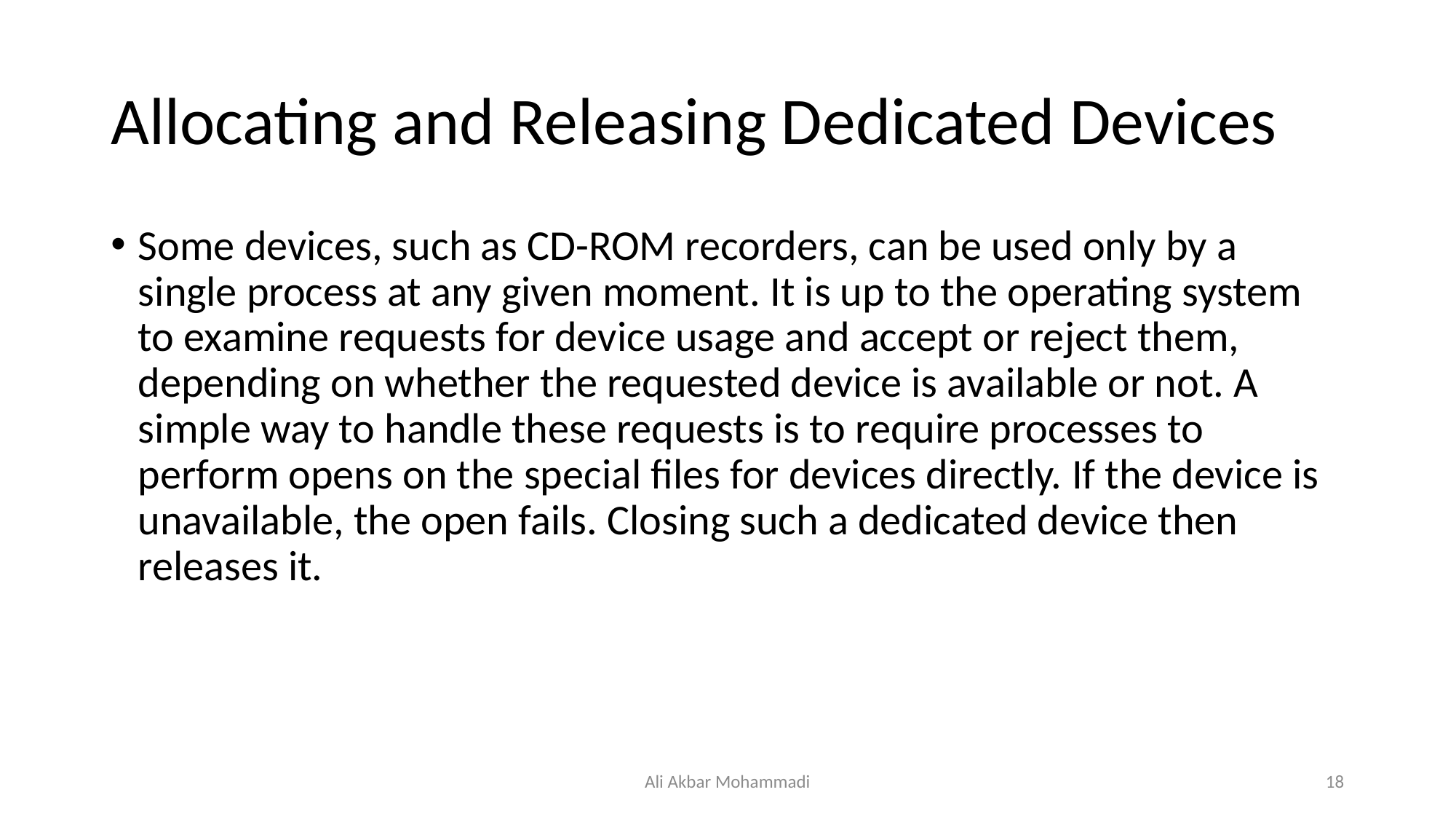

# Allocating and Releasing Dedicated Devices
Some devices, such as CD-ROM recorders, can be used only by a single process at any given moment. It is up to the operating system to examine requests for device usage and accept or reject them, depending on whether the requested device is available or not. A simple way to handle these requests is to require processes to perform opens on the special files for devices directly. If the device is unavailable, the open fails. Closing such a dedicated device then releases it.
Ali Akbar Mohammadi
18